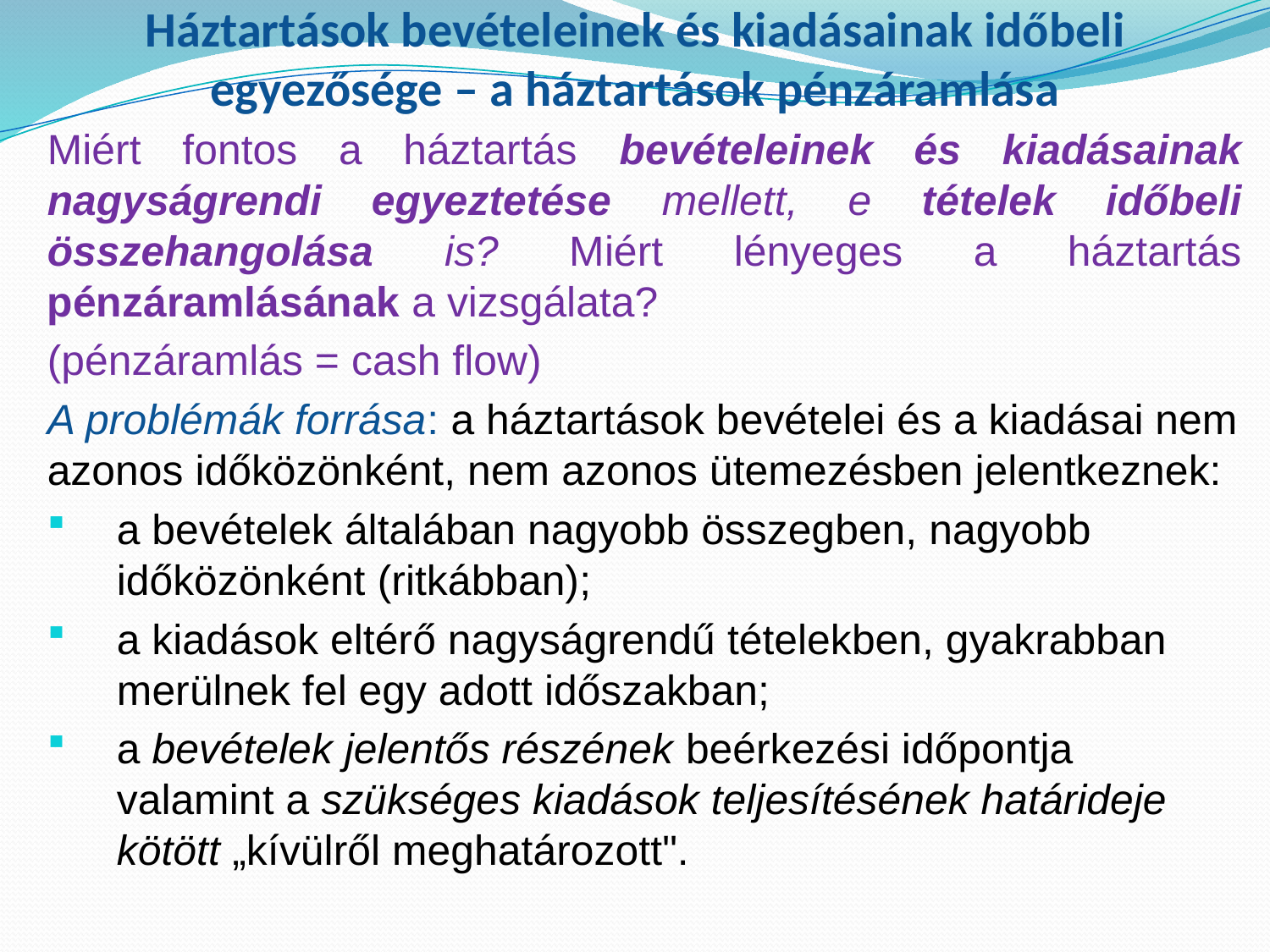

# Háztartások bevételeinek és kiadásainak időbeli egyezősége – a háztartások pénzáramlása
Miért fontos a háztartás bevételeinek és kiadásainak nagyságrendi egyeztetése mellett, e tételek időbeli összehangolása is? Miért lényeges a háztartás pénzáramlásának a vizsgálata?
(pénzáramlás = cash flow)
A problémák forrása: a háztartások bevételei és a kiadásai nem azonos időközönként, nem azonos ütemezésben jelentkeznek:
a bevételek általában nagyobb összegben, nagyobb időközönként (ritkábban);
a kiadások eltérő nagyságrendű tételekben, gyakrabban merülnek fel egy adott időszakban;
a bevételek jelentős részének beérkezési időpontja valamint a szükséges kiadások teljesítésének határideje kötött „kívülről meghatározott".